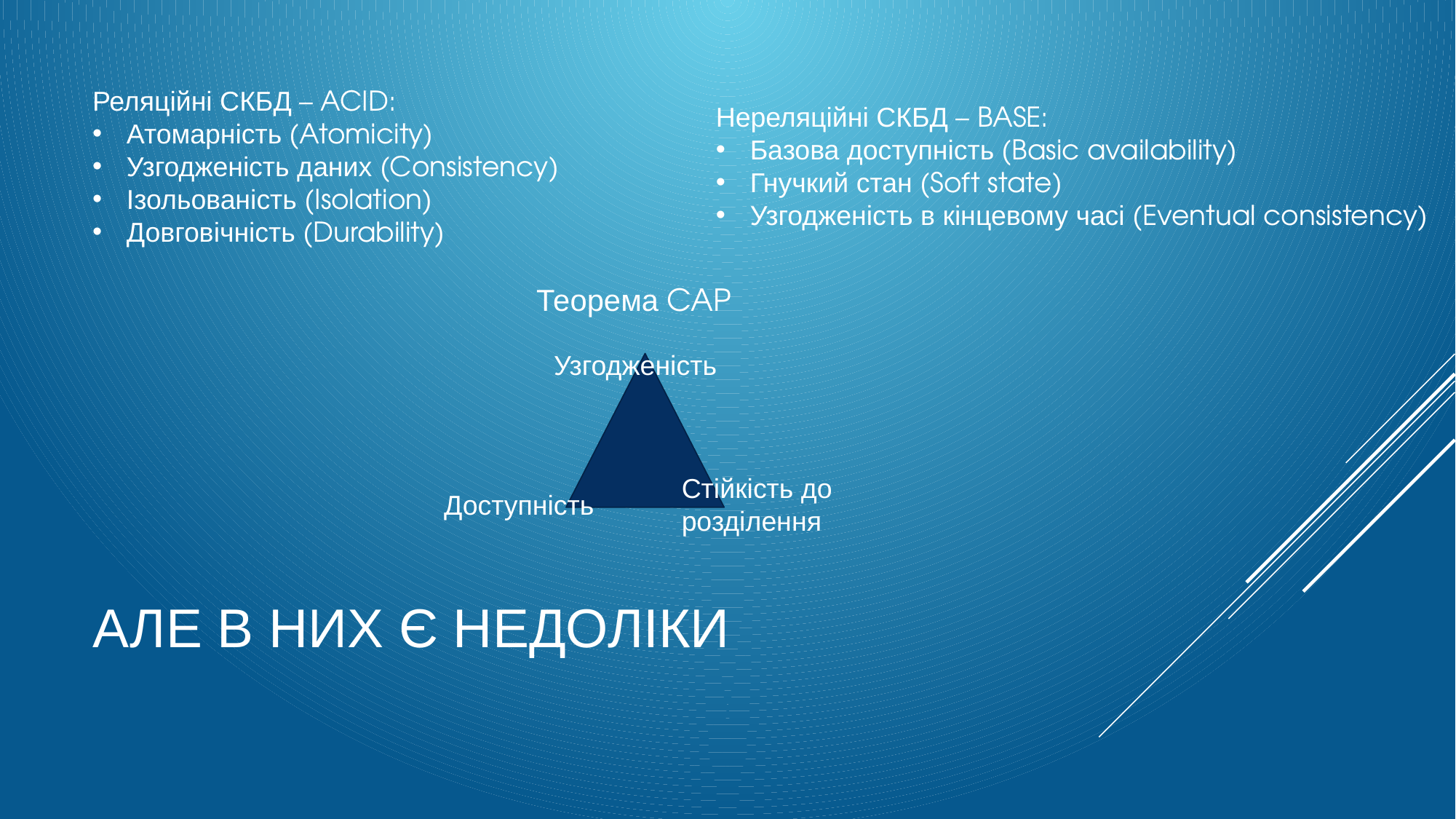

Реляційні СКБД – ACID:
Атомарність (Atomicity)
Узгодженість даних (Consistency)
Ізольованість (Isolation)
Довговічність (Durability)
Нереляційні СКБД – BASE:
Базова доступність (Basic availability)
Гнучкий стан (Soft state)
Узгодженість в кінцевому часі (Eventual consistency)
Теорема CAP
Узгодженість

Стійкість до розділення
Доступність
# АЛЕ в них є НЕДОЛІКИ